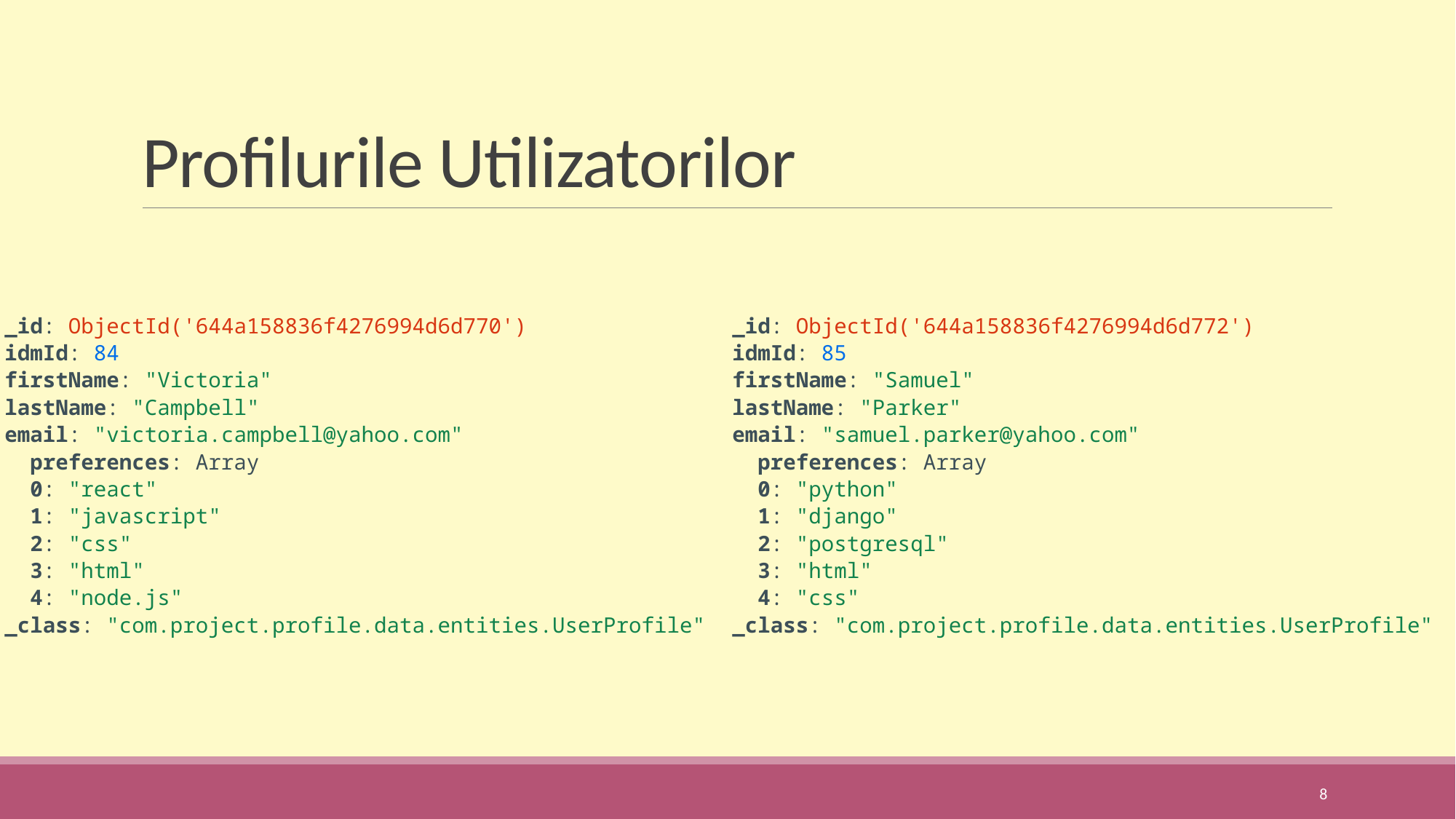

# Profilurile Utilizatorilor
_id: ObjectId('644a158836f4276994d6d770')
idmId: 84
firstName: "Victoria"
lastName: "Campbell"
email: "victoria.campbell@yahoo.com"
  preferences: Array
  0: "react"
  1: "javascript"
  2: "css"
  3: "html"
  4: "node.js"
_class: "com.project.profile.data.entities.UserProfile"

_id: ObjectId('644a158836f4276994d6d772')
idmId: 85
firstName: "Samuel"
lastName: "Parker"
email: "samuel.parker@yahoo.com"
  preferences: Array
  0: "python"
  1: "django"
  2: "postgresql"
  3: "html"
  4: "css"
_class: "com.project.profile.data.entities.UserProfile"

8